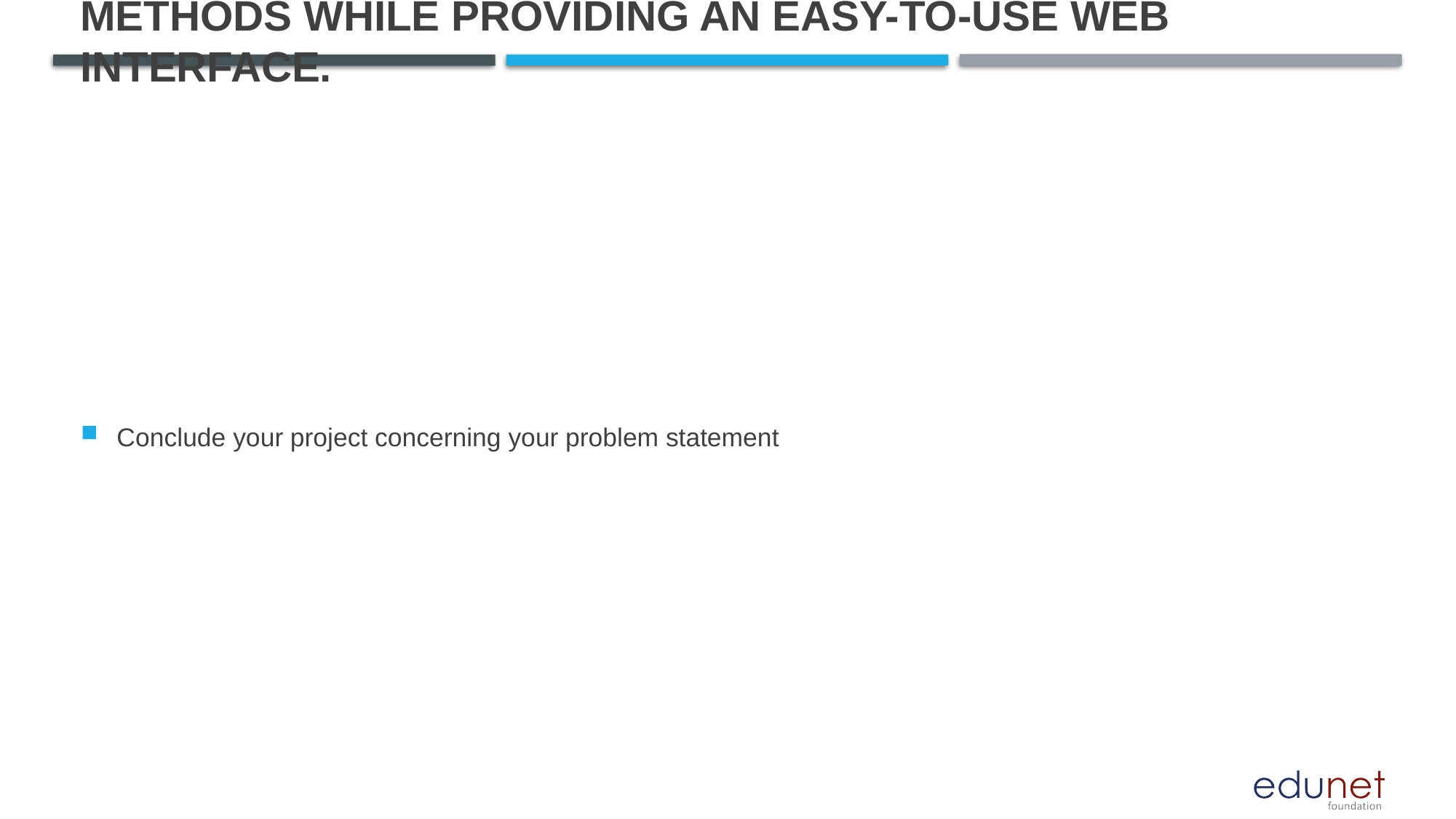

# Conclusion

The project successfully implements a **secure** steganography system using DCT, AES encryption,
and ECC. It enhances security over traditional methods while providing an easy-to-use web interface.

Conclude your project concerning your problem statement